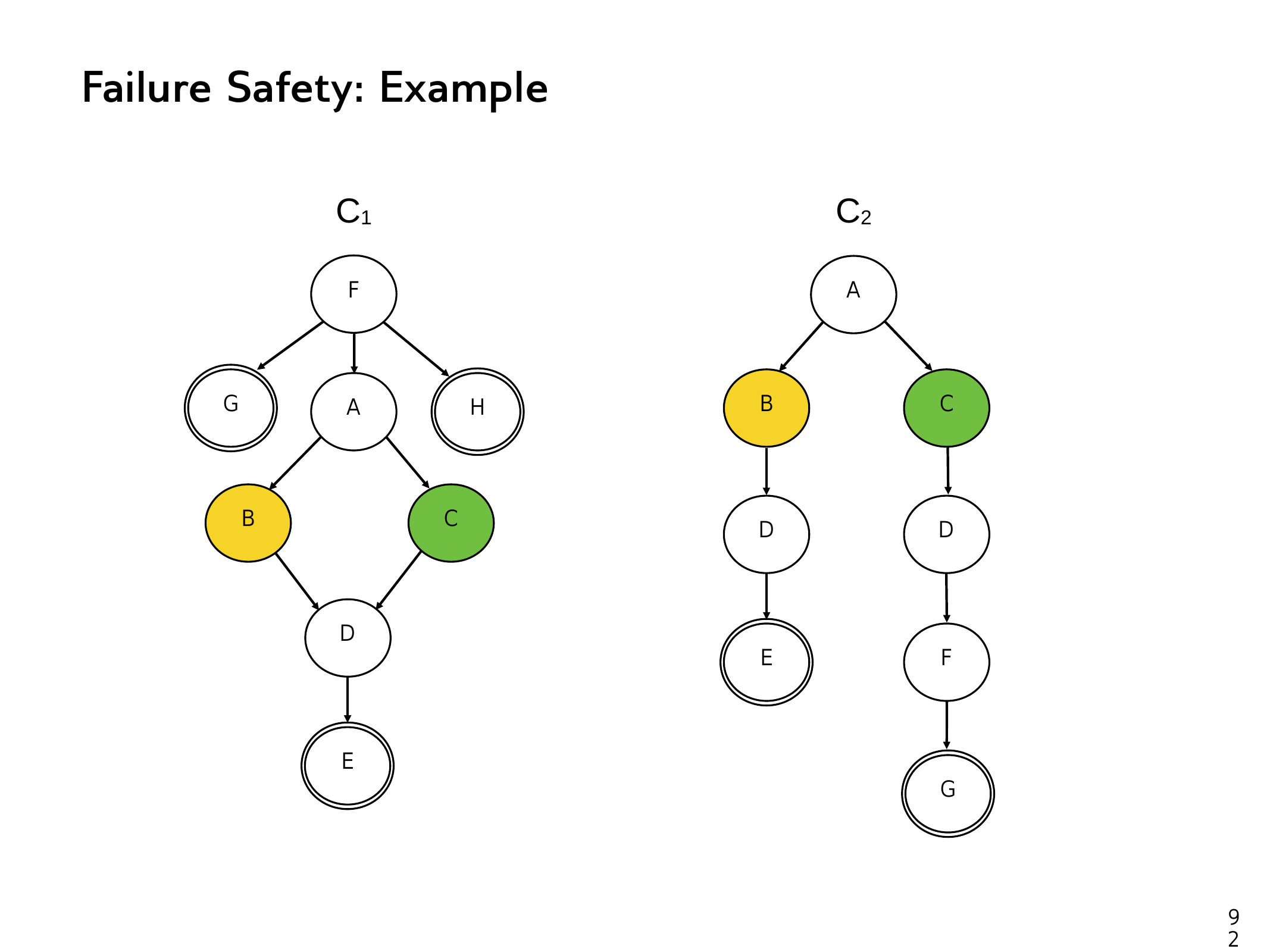

# Failure Safety: Example
C1
C2
F
A

G

H
B
C
A

B
C
D
D

D

E
F

E

G
92